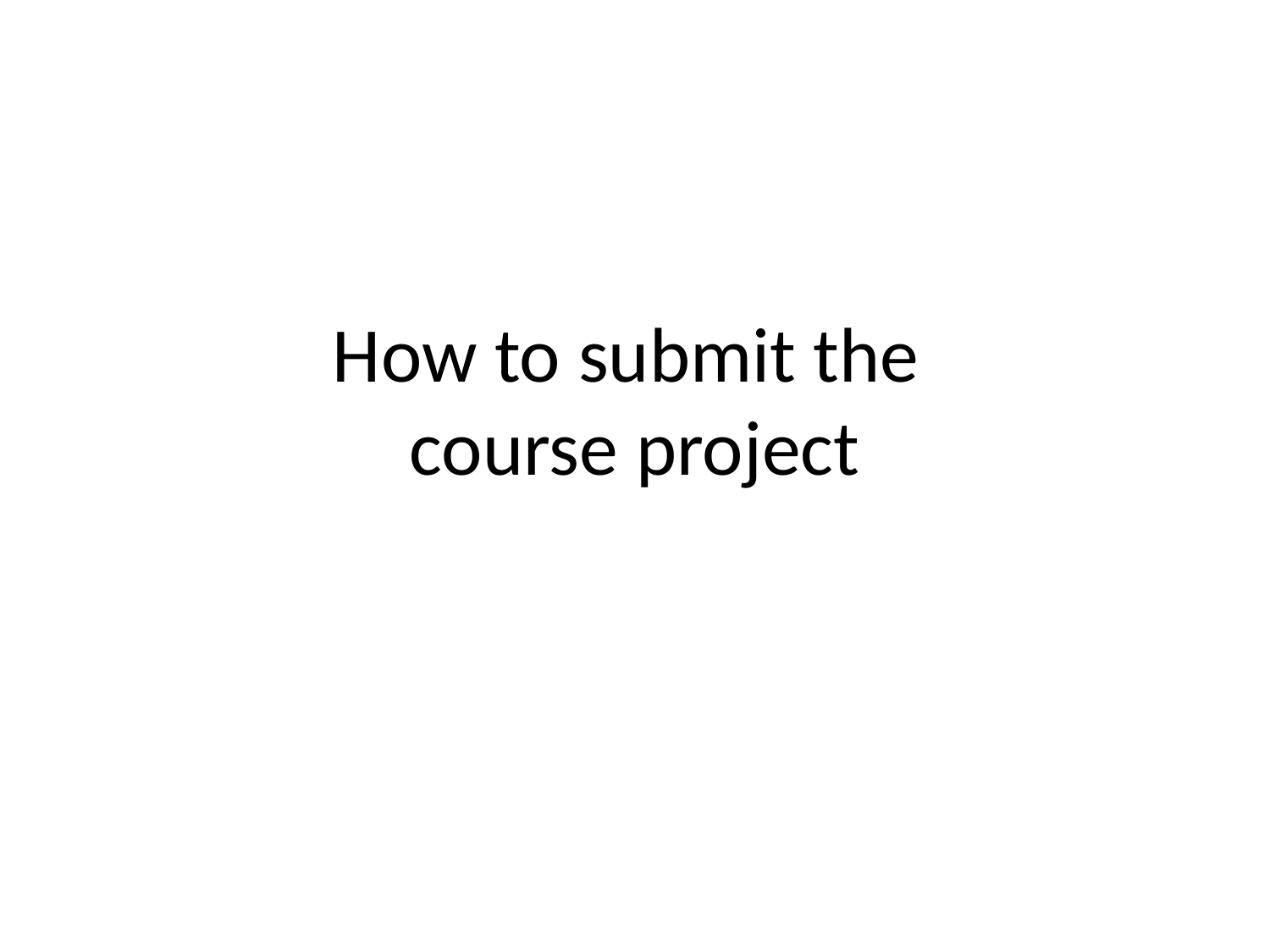

# How to submit the course project